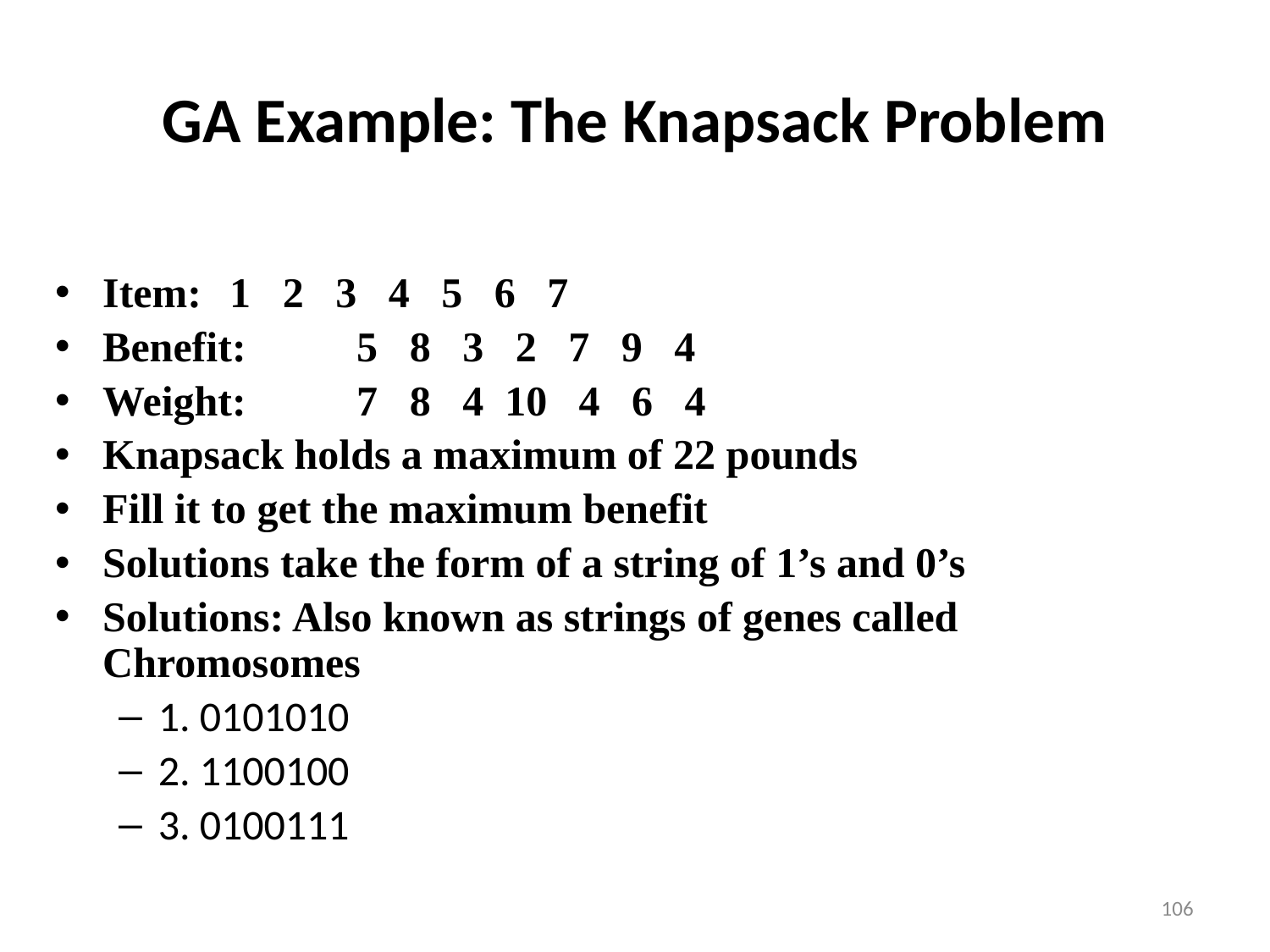

# GA Example: The Knapsack Problem
Item: 	1   2   3   4   5   6   7
Benefit:	5   8   3   2   7   9   4
Weight:	7   8   4  10   4   6   4
Knapsack holds a maximum of 22 pounds
Fill it to get the maximum benefit
Solutions take the form of a string of 1’s and 0’s
Solutions: Also known as strings of genes called Chromosomes
1. 0101010
2. 1100100
3. 0100111

106